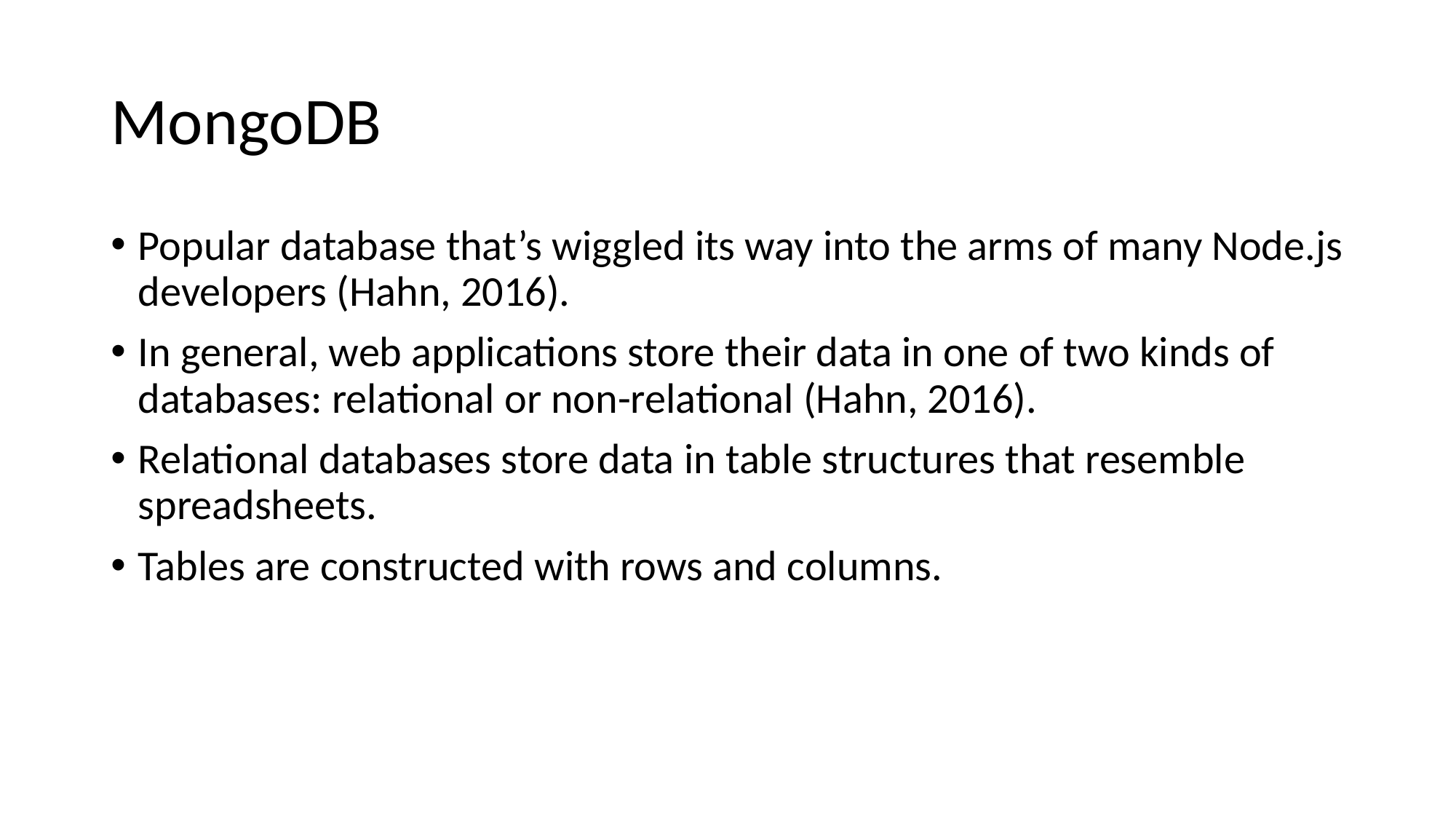

# MongoDB
Popular database that’s wiggled its way into the arms of many Node.js developers (Hahn, 2016).
In general, web applications store their data in one of two kinds of databases: relational or non-relational (Hahn, 2016).
Relational databases store data in table structures that resemble spreadsheets.
Tables are constructed with rows and columns.